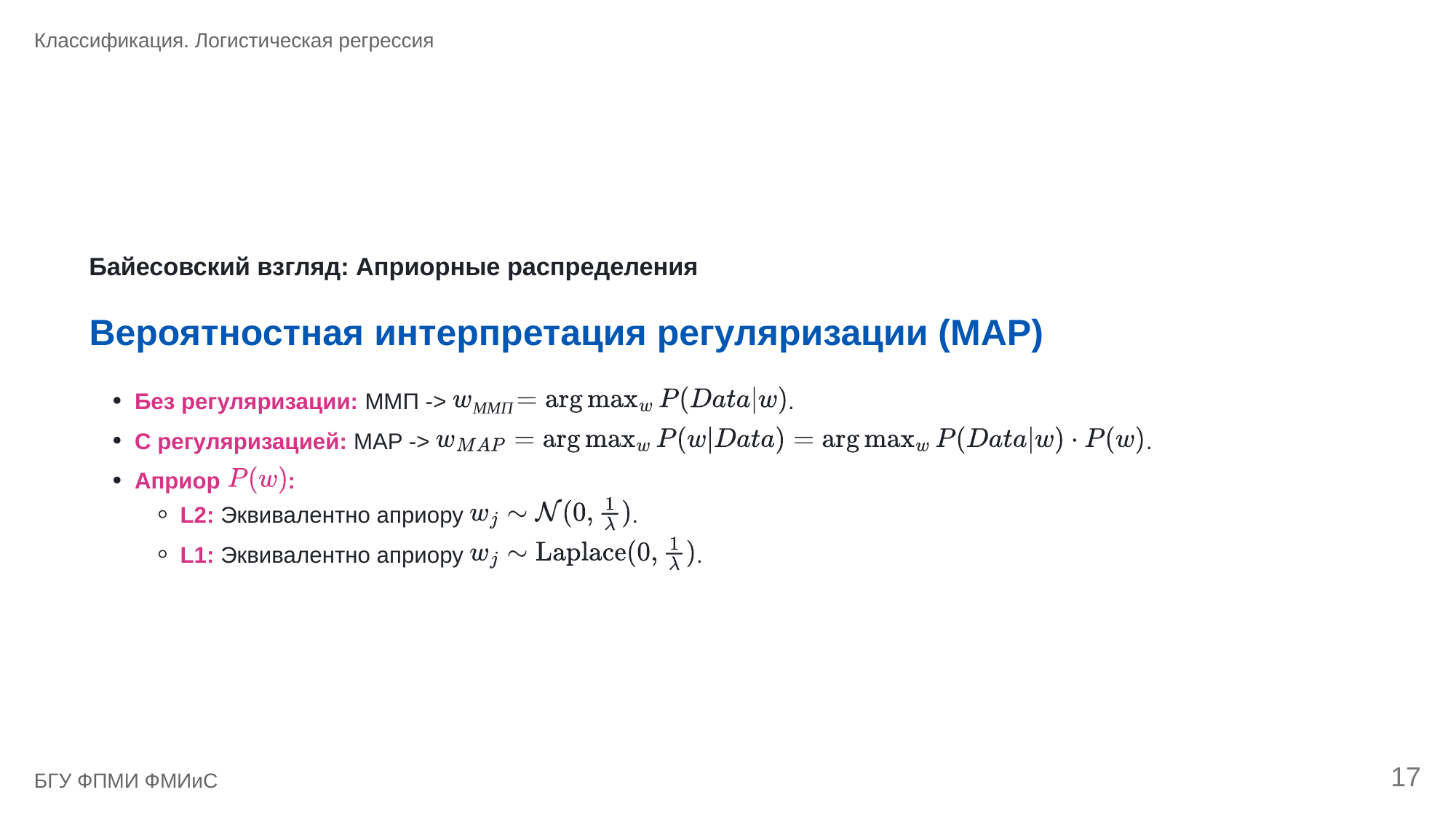

Классификация. Логистическая регрессия
Байесовский взгляд: Априорные распределения
Вероятностная интерпретация регуляризации (MAP)
Без регуляризации: ММП ->
.

ММП

С регуляризацией: MAP ->
.

Априор
:

L2: Эквивалентно априору
.

L1: Эквивалентно априору
.

17
БГУ ФПМИ ФМИиС